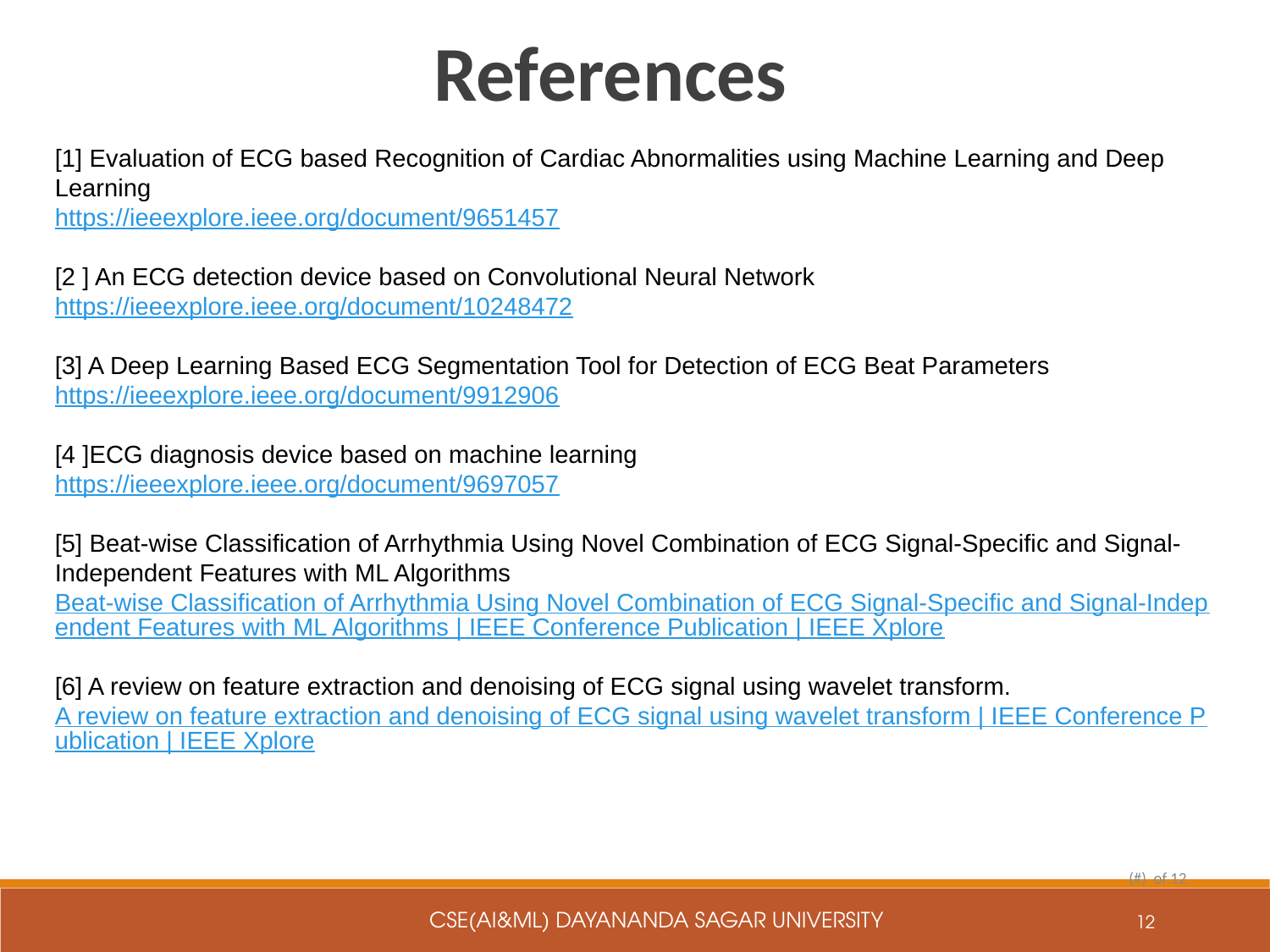

References

[1] Evaluation of ECG based Recognition of Cardiac Abnormalities using Machine Learning and Deep Learning
https://ieeexplore.ieee.org/document/9651457

[2 ] An ECG detection device based on Convolutional Neural Network
https://ieeexplore.ieee.org/document/10248472

[3] A Deep Learning Based ECG Segmentation Tool for Detection of ECG Beat Parameters
https://ieeexplore.ieee.org/document/9912906

[4 ]ECG diagnosis device based on machine learning
https://ieeexplore.ieee.org/document/9697057

[5] Beat-wise Classification of Arrhythmia Using Novel Combination of ECG Signal-Specific and Signal-Independent Features with ML Algorithms
Beat-wise Classification of Arrhythmia Using Novel Combination of ECG Signal-Specific and Signal-Independent Features with ML Algorithms | IEEE Conference Publication | IEEE Xplore

[6] A review on feature extraction and denoising of ECG signal using wavelet transform.
A review on feature extraction and denoising of ECG signal using wavelet transform | IEEE Conference Publication | IEEE Xplore

         CSE(AI&ML) DAYANANDA SAGAR UNIVERSITY
12